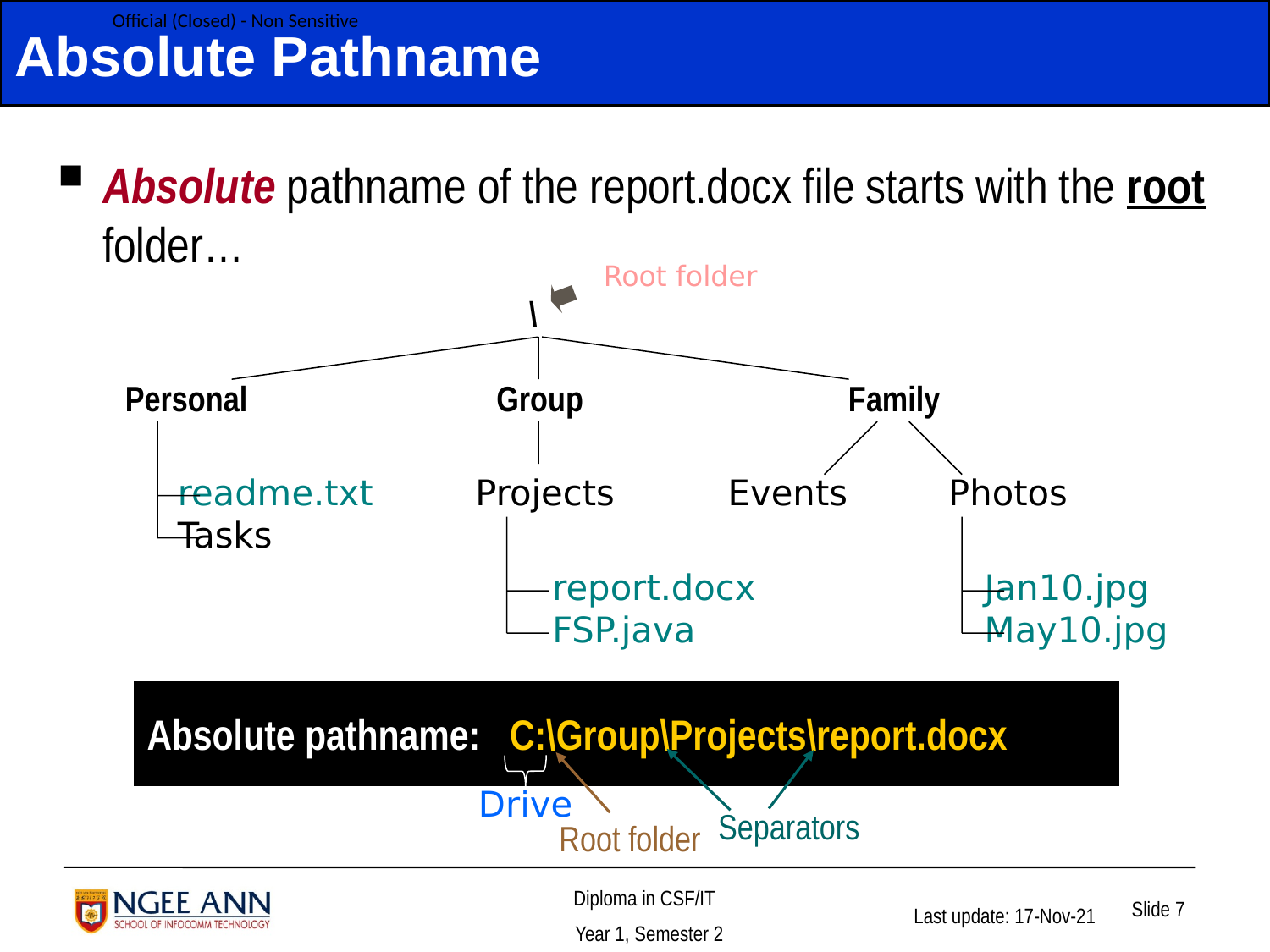

# Absolute Pathname
Absolute pathname of the report.docx file starts with the root folder…

Root folder

\

Personal                               Group                                 Family

readme.txt
Tasks
Projects
Events         Photos

report.docx
FSP.java
Jan10.jpg
May10.jpg

Absolute pathname:   C:\Group\Projects\report.docx

Drive
Separators
Root folder
Slide 7